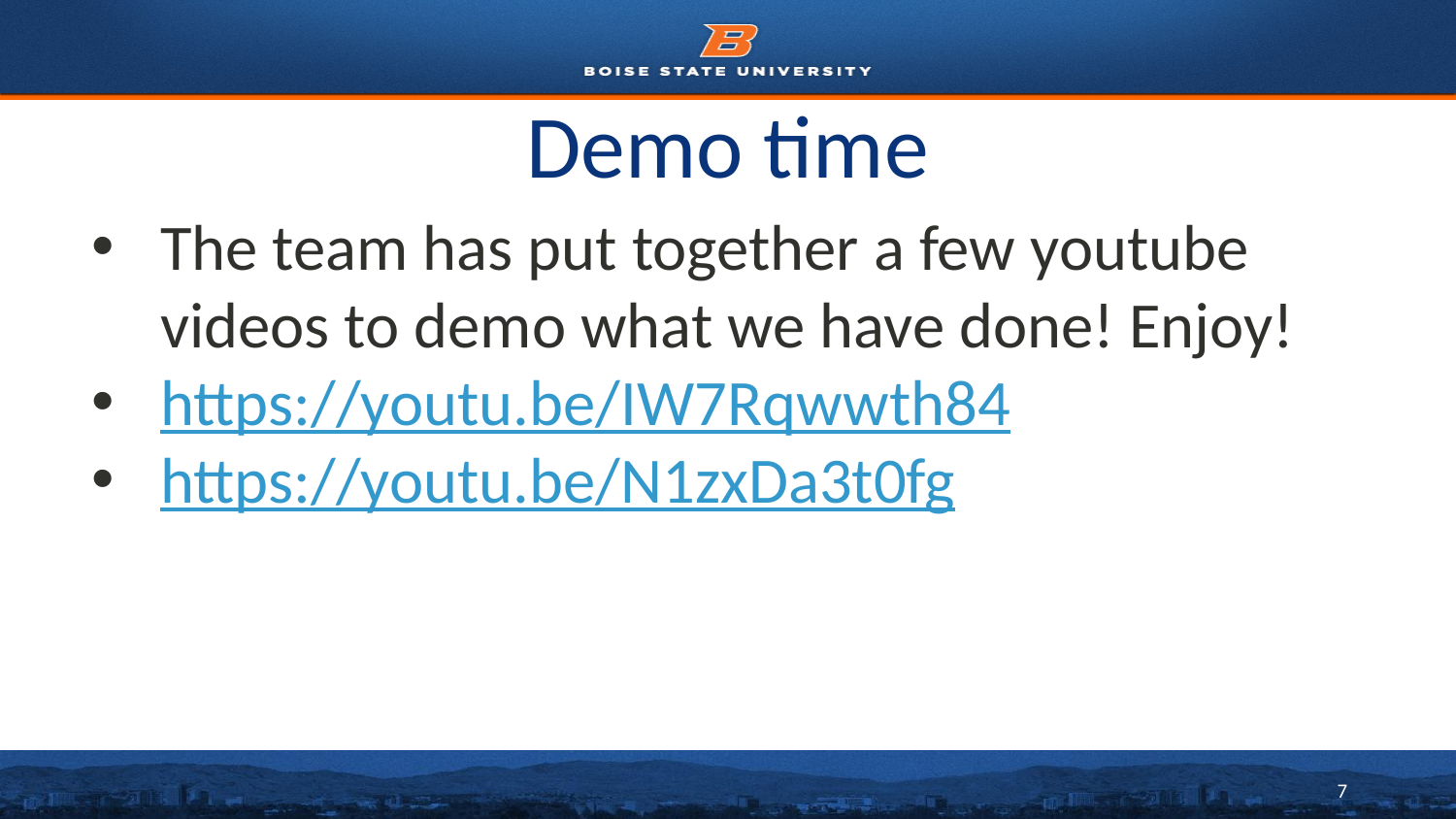

# Demo time
The team has put together a few youtube videos to demo what we have done! Enjoy!
https://youtu.be/IW7Rqwwth84
https://youtu.be/N1zxDa3t0fg